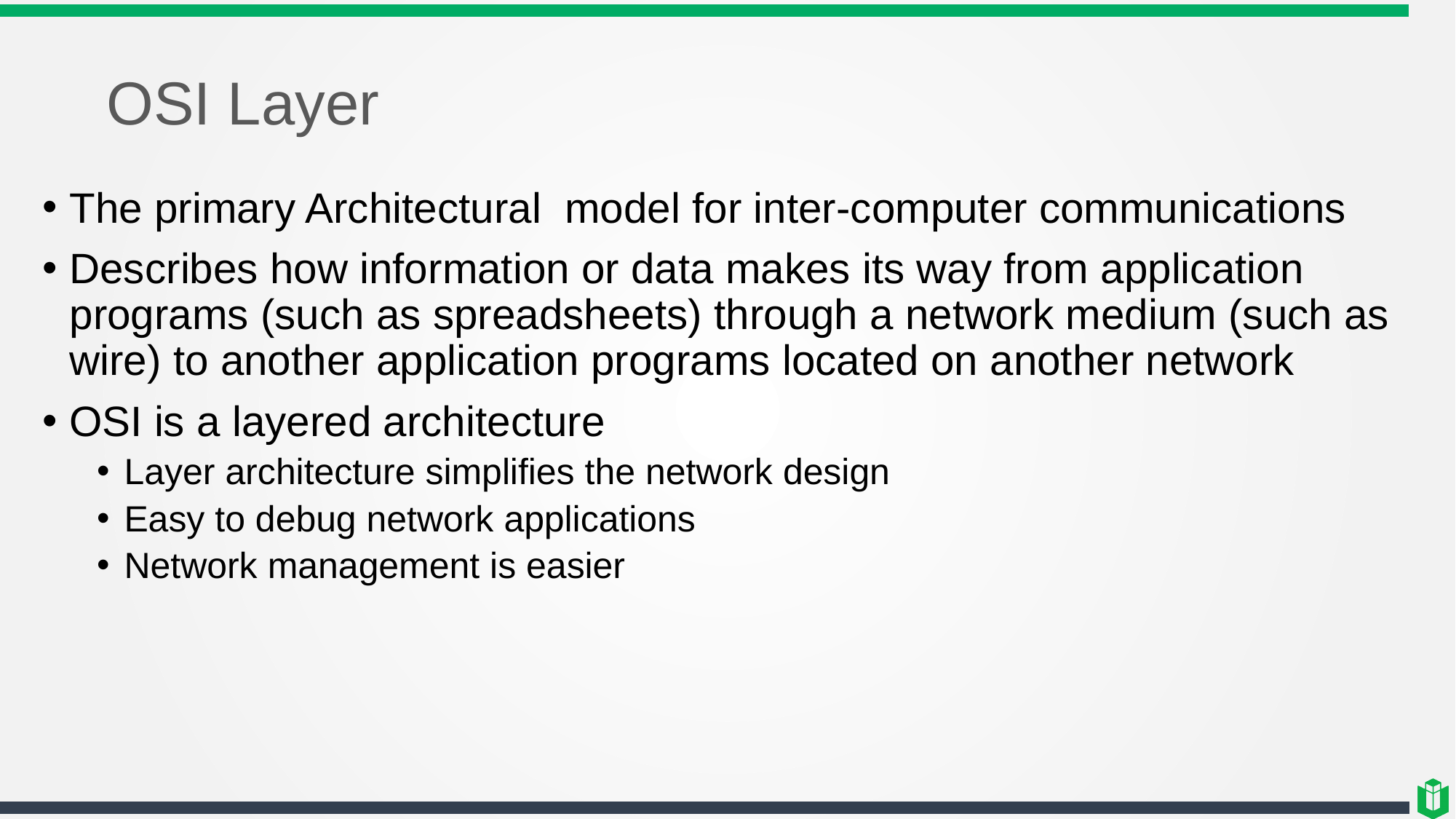

# OSI Layer
The primary Architectural  model for inter-computer communications
Describes how information or data makes its way from application programs (such as spreadsheets) through a network medium (such as wire) to another application programs located on another network
OSI is a layered architecture
Layer architecture simplifies the network design
Easy to debug network applications
Network management is easier